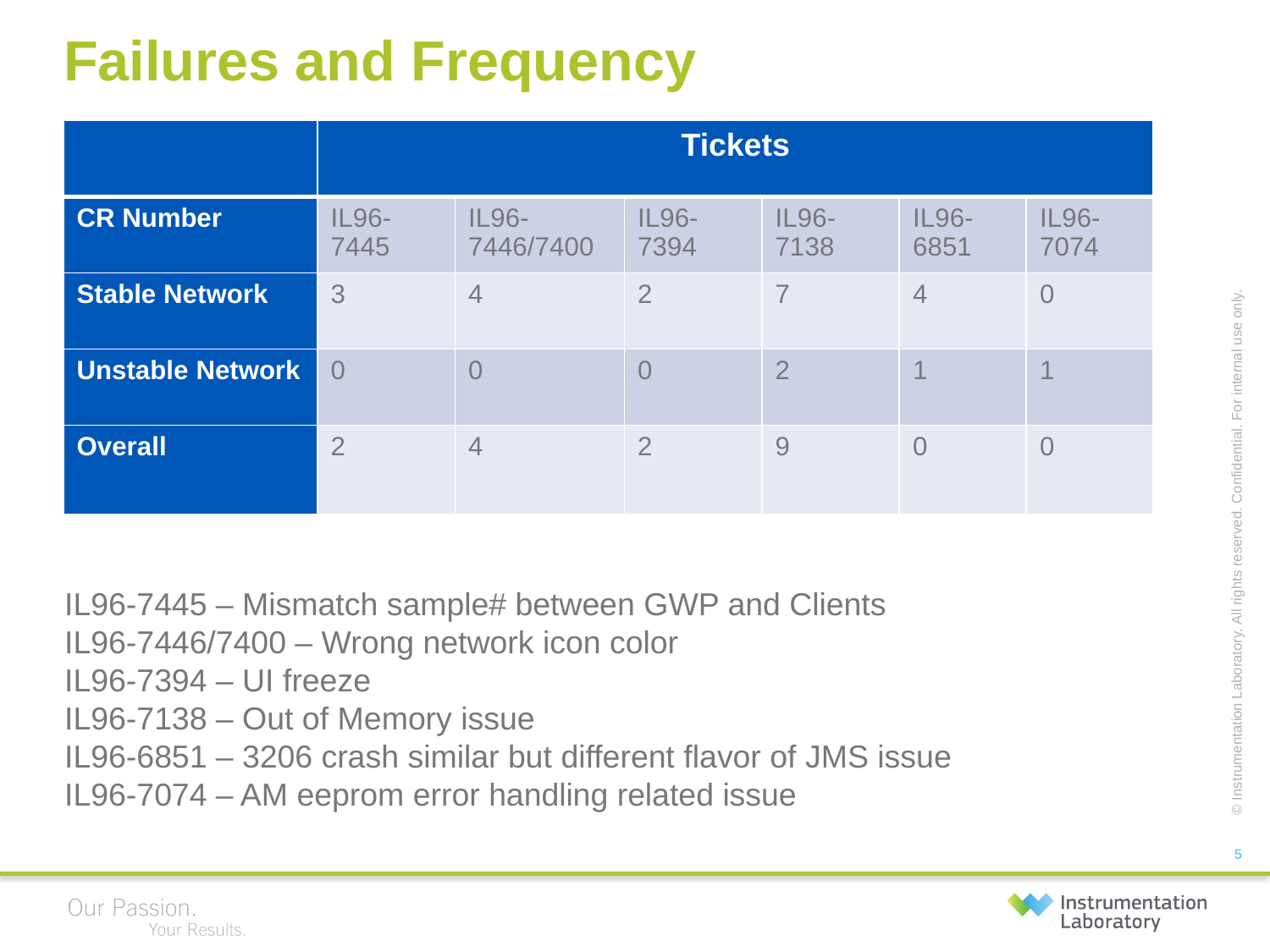

# Failures and Frequency
|  | Tickets |  |  |  |  |  |
| --- | --- | --- | --- | --- | --- | --- |
| CR Number | IL96-7445 | IL96-7446/7400 | IL96-7394 | IL96-7138 | IL96-6851 | IL96-7074 |
| Stable Network | 3 | 4 | 2 | 7 | 4 | 0 |
| Unstable Network | 0 | 0 | 0 | 2 | 1 | 1 |
| Overall | 2 | 4 | 2 | 9 | 0 | 0 |
IL96-7445 – Mismatch sample# between GWP and Clients
IL96-7446/7400 – Wrong network icon color
IL96-7394 – UI freeze
IL96-7138 – Out of Memory issue
IL96-6851 – 3206 crash similar but different flavor of JMS issue
IL96-7074 – AM eeprom error handling related issue
5